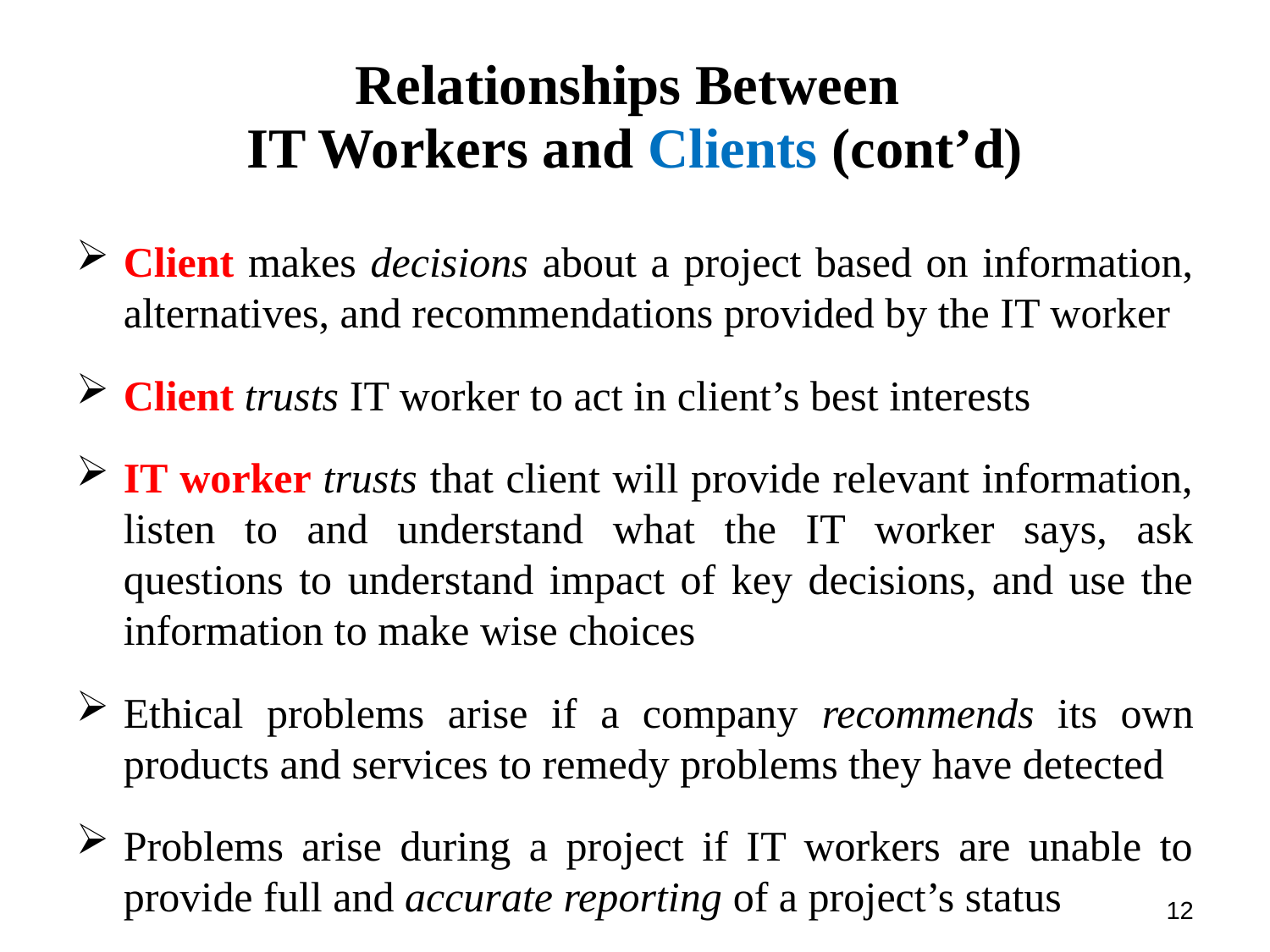

# Relationships Between IT Workers and Clients (cont’d)
Client makes decisions about a project based on information, alternatives, and recommendations provided by the IT worker
Client trusts IT worker to act in client’s best interests
IT worker trusts that client will provide relevant information, listen to and understand what the IT worker says, ask questions to understand impact of key decisions, and use the information to make wise choices
Ethical problems arise if a company recommends its own products and services to remedy problems they have detected
Problems arise during a project if IT workers are unable to provide full and accurate reporting of a project’s status

12